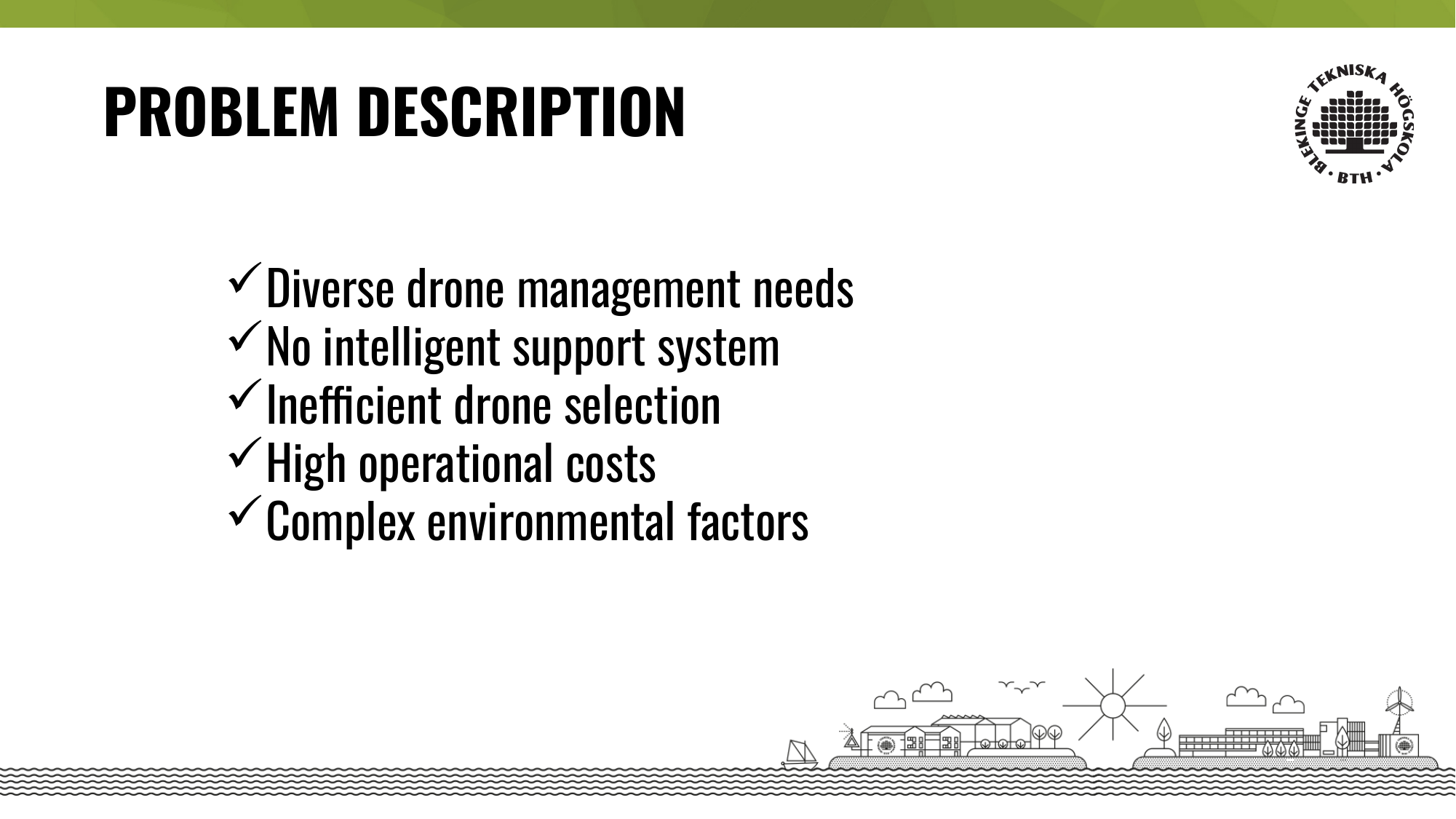

Problem Description

Diverse drone management needs
No intelligent support system
Inefficient drone selection
High operational costs
Complex environmental factors